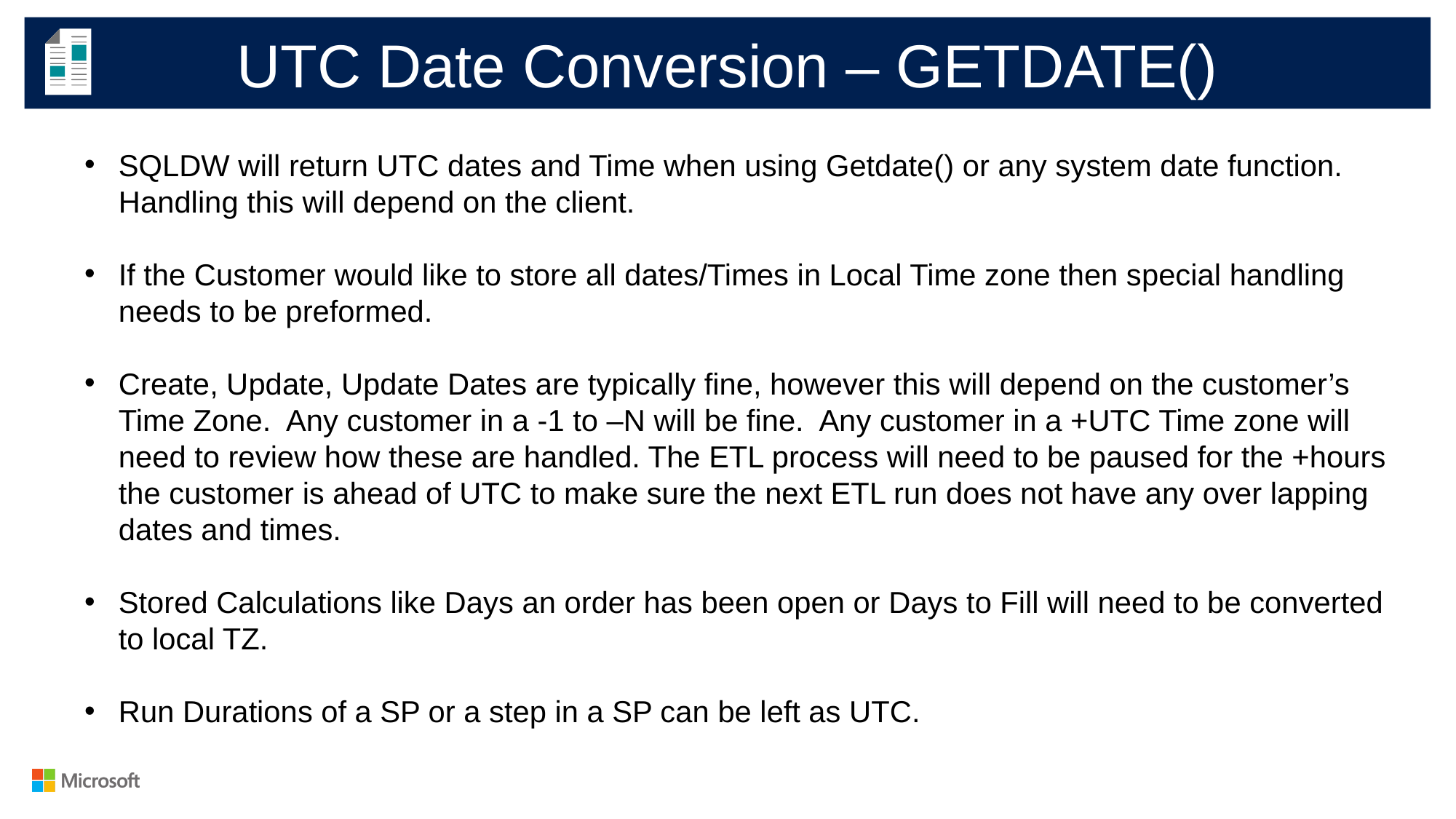

UTC Date Conversion – GETDATE()

SQLDW will return UTC dates and Time when using Getdate() or any system date function.  Handling this will depend on the client.

If the Customer would like to store all dates/Times in Local Time zone then special handling needs to be preformed.

Create, Update, Update Dates are typically fine, however this will depend on the customer’s Time Zone.  Any customer in a -1 to –N will be fine.  Any customer in a +UTC Time zone will need to review how these are handled. The ETL process will need to be paused for the +hours the customer is ahead of UTC to make sure the next ETL run does not have any over lapping dates and times.

Stored Calculations like Days an order has been open or Days to Fill will need to be converted to local TZ.

Run Durations of a SP or a step in a SP can be left as UTC.